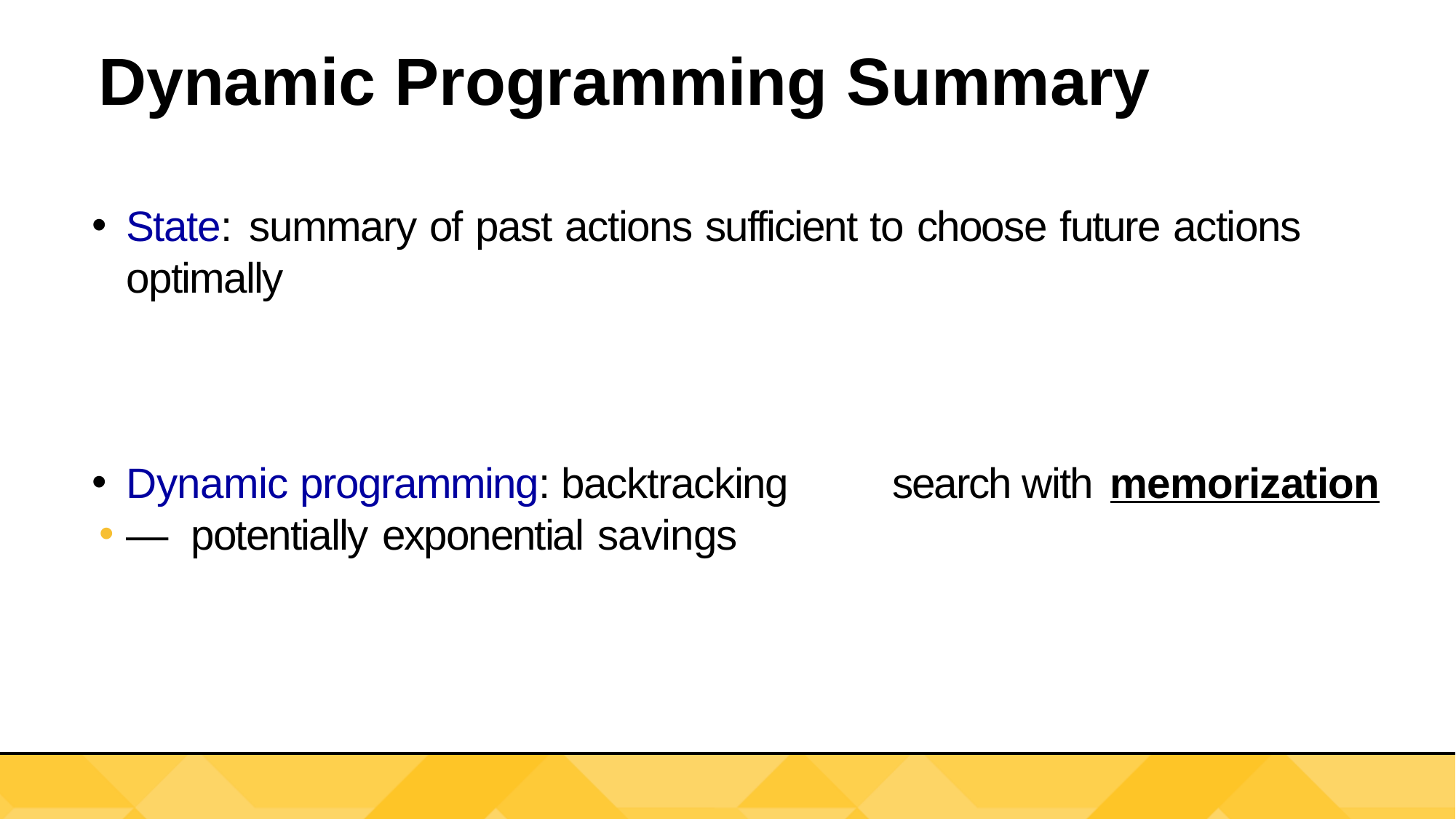

# Dynamic Programming Summary

State: summary of past actions sufficient to choose future actions  optimally

Dynamic programming: backtracking	 search with memorization
— potentially exponential savings